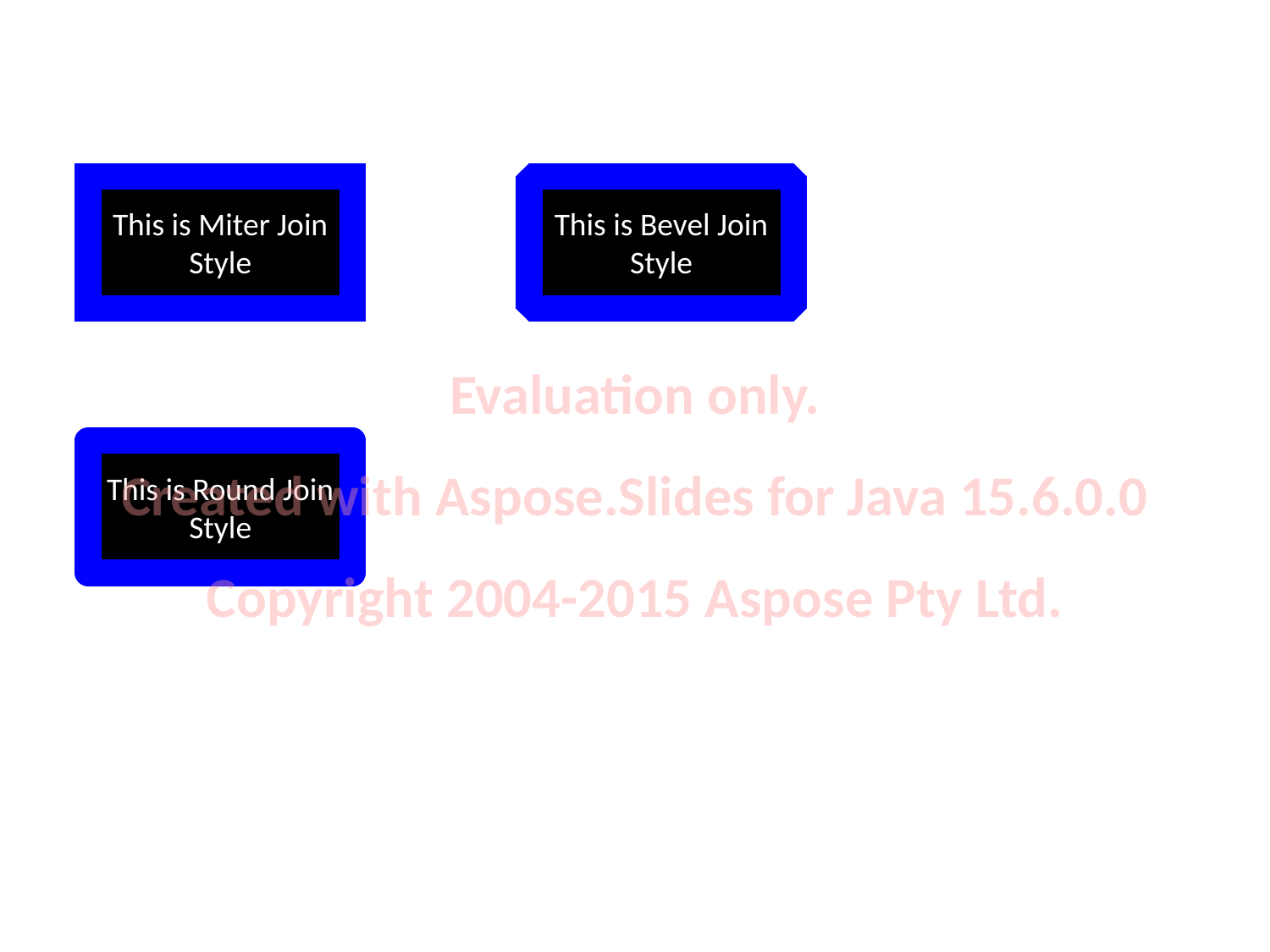

This is Miter Join Style
This is Bevel Join Style
Evaluation only.
Created with Aspose.Slides for Java 15.6.0.0
Copyright 2004-2015 Aspose Pty Ltd.
This is Round Join Style